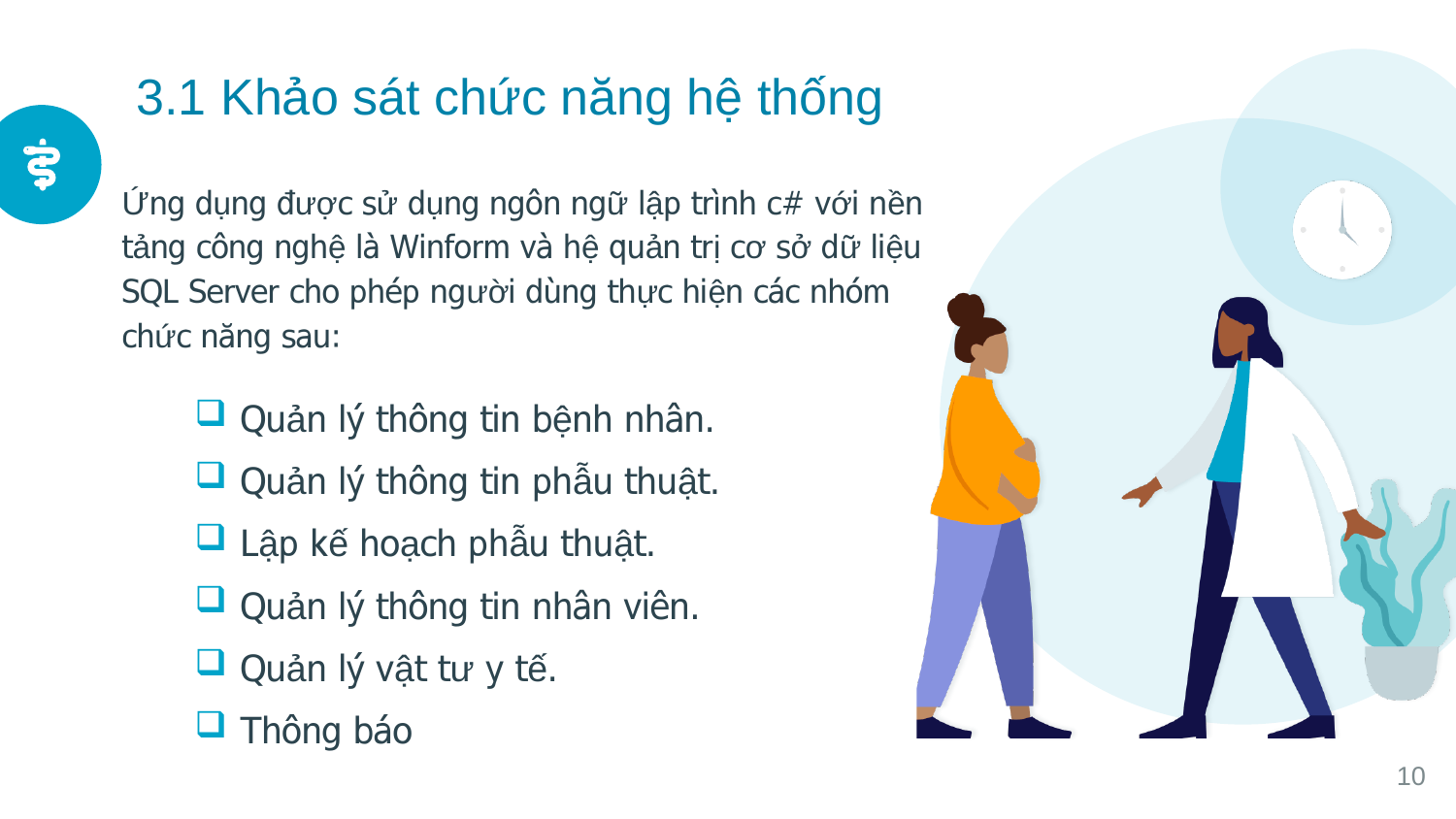

3.1 Khảo sát chức năng hệ thống
Ứng dụng được sử dụng ngôn ngữ lập trình c# với nền tảng công nghệ là Winform và hệ quản trị cơ sở dữ liệu SQL Server cho phép người dùng thực hiện các nhóm chức năng sau:

Quản lý thông tin bệnh nhân.
Quản lý thông tin phẫu thuật.
Lập kế hoạch phẫu thuật.
Quản lý thông tin nhân viên.
Quản lý vật tư y tế.
Thông báo
10